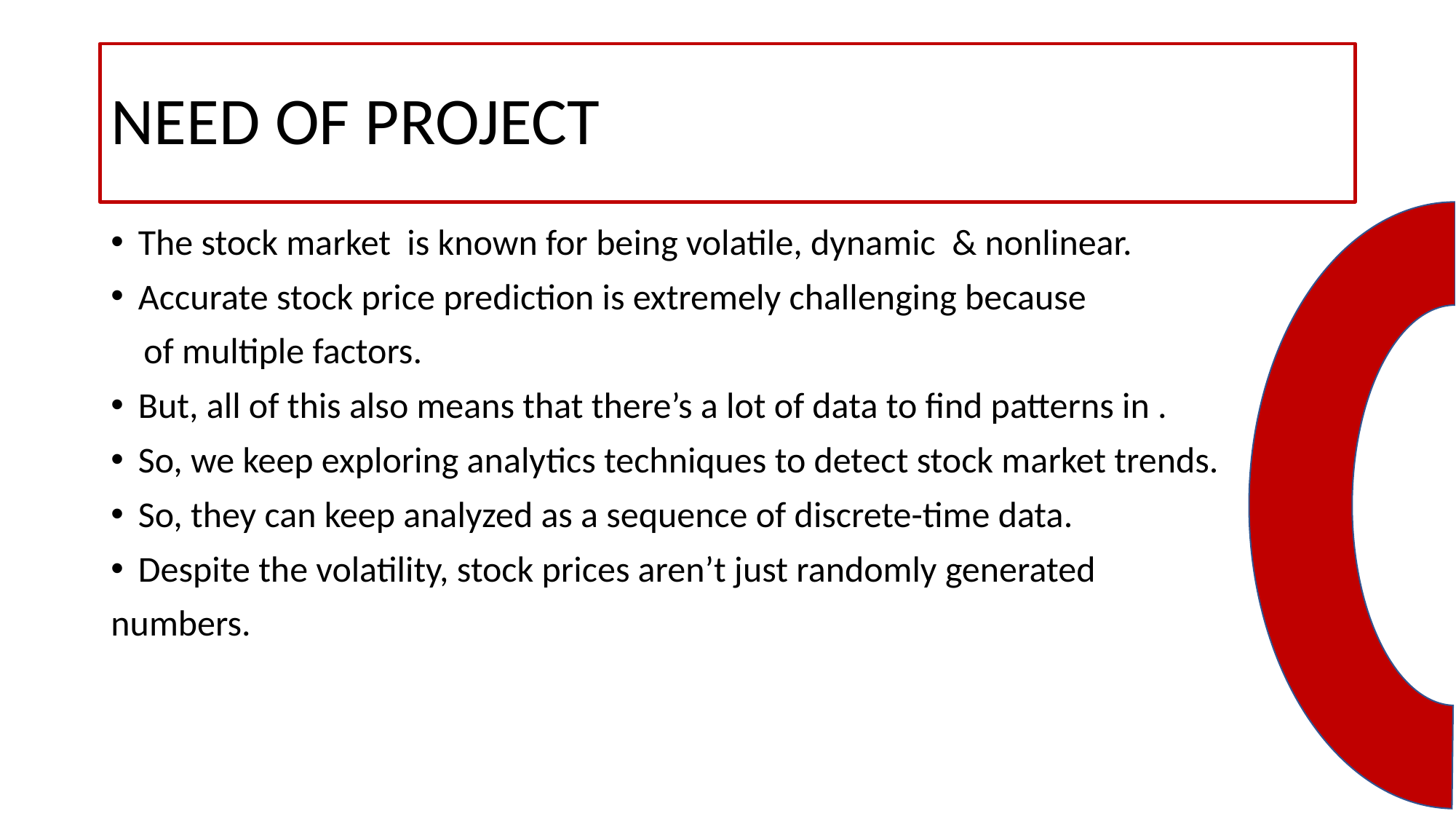

# NEED OF PROJECT
The stock market  is known for being volatile, dynamic  & nonlinear.
Accurate stock price prediction is extremely challenging because
    of multiple factors.
But, all of this also means that there’s a lot of data to find patterns in .
So, we keep exploring analytics techniques to detect stock market trends.
So, they can keep analyzed as a sequence of discrete-time data.
Despite the volatility, stock prices aren’t just randomly generated
numbers.